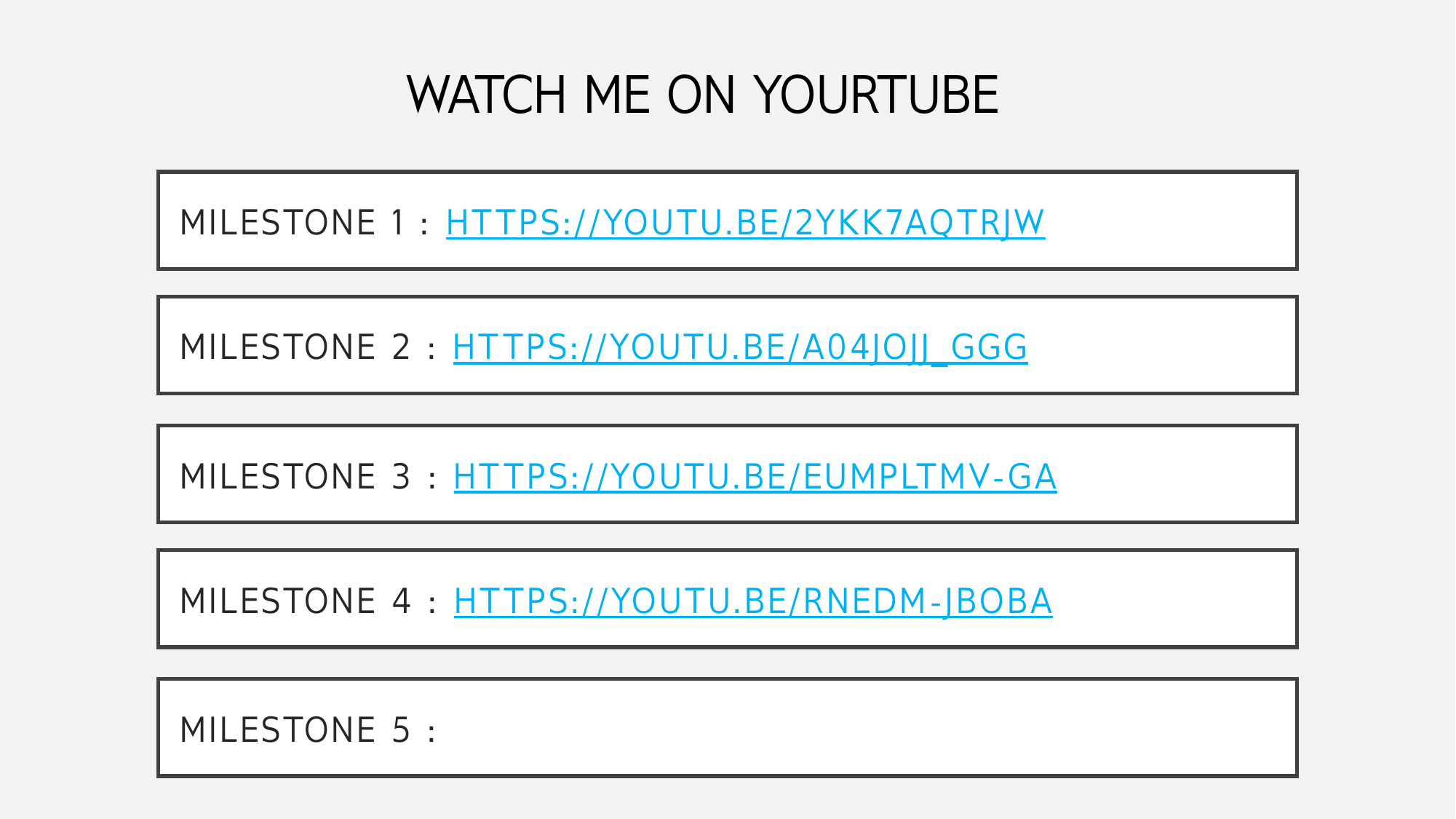

WATCH ME ON YOURTUBE
# MILESTONE 1 : https://youtu.be/2YkK7AqTRjw
MILESTONE 2 : https://youtu.be/a04JOjj_Ggg
MILESTONE 3 : https://youtu.be/eUmpLTMV-gA
MILESTONE 4 : https://youtu.be/rnEdM-jBobA
MILESTONE 5 :